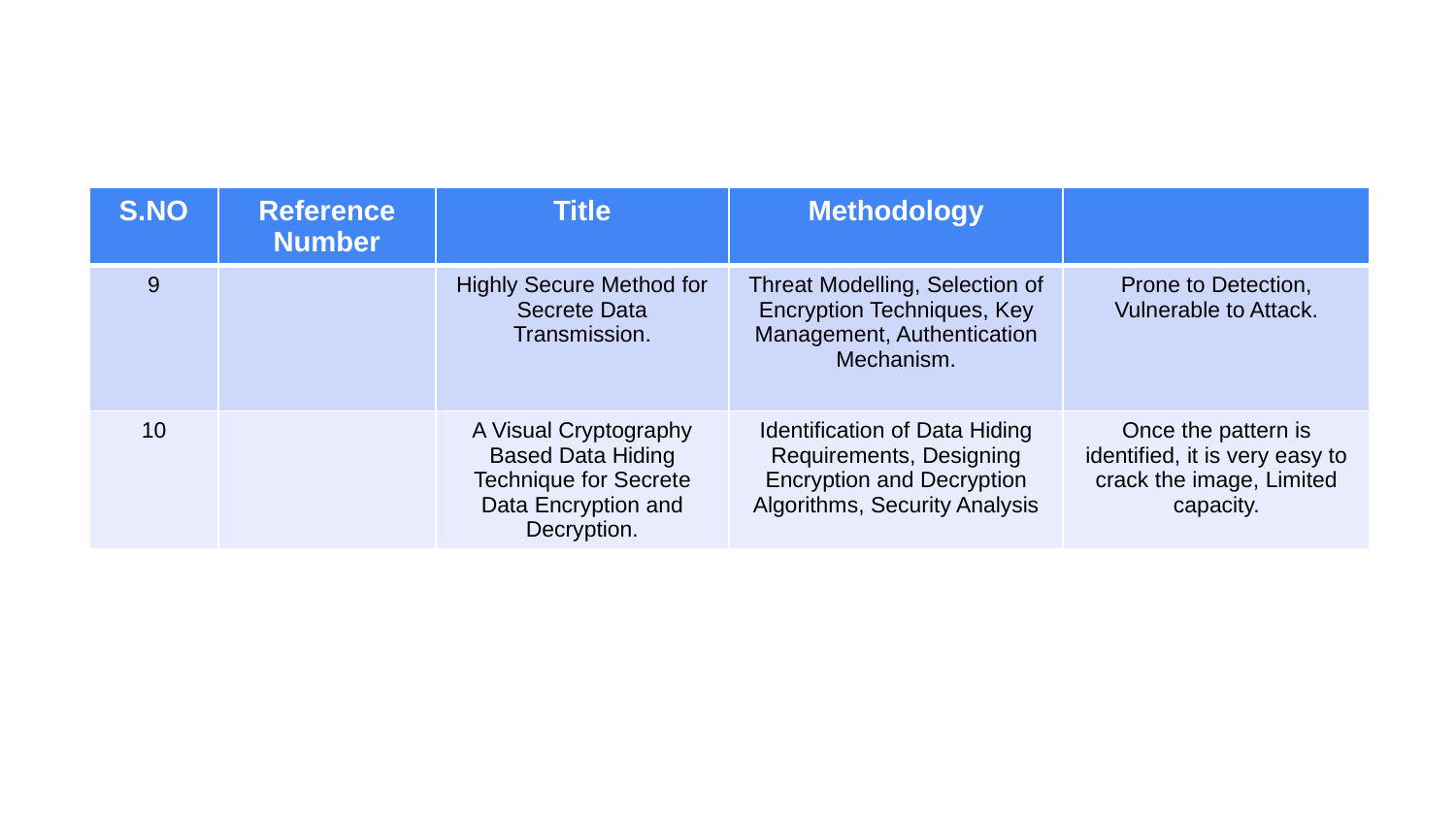

#
| S.NO | Reference Number | Title | Methodology |  |
| --- | --- | --- | --- | --- |
| 9 |  | Highly Secure Method for Secrete Data Transmission. | Threat Modelling, Selection of Encryption Techniques, Key Management, Authentication Mechanism. | Prone to Detection, Vulnerable to Attack. |
| 10 |  | A Visual Cryptography Based Data Hiding Technique for Secrete Data Encryption and Decryption. | Identification of Data Hiding Requirements, Designing Encryption and Decryption Algorithms, Security Analysis | Once the pattern is identified, it is very easy to crack the image, Limited capacity. |